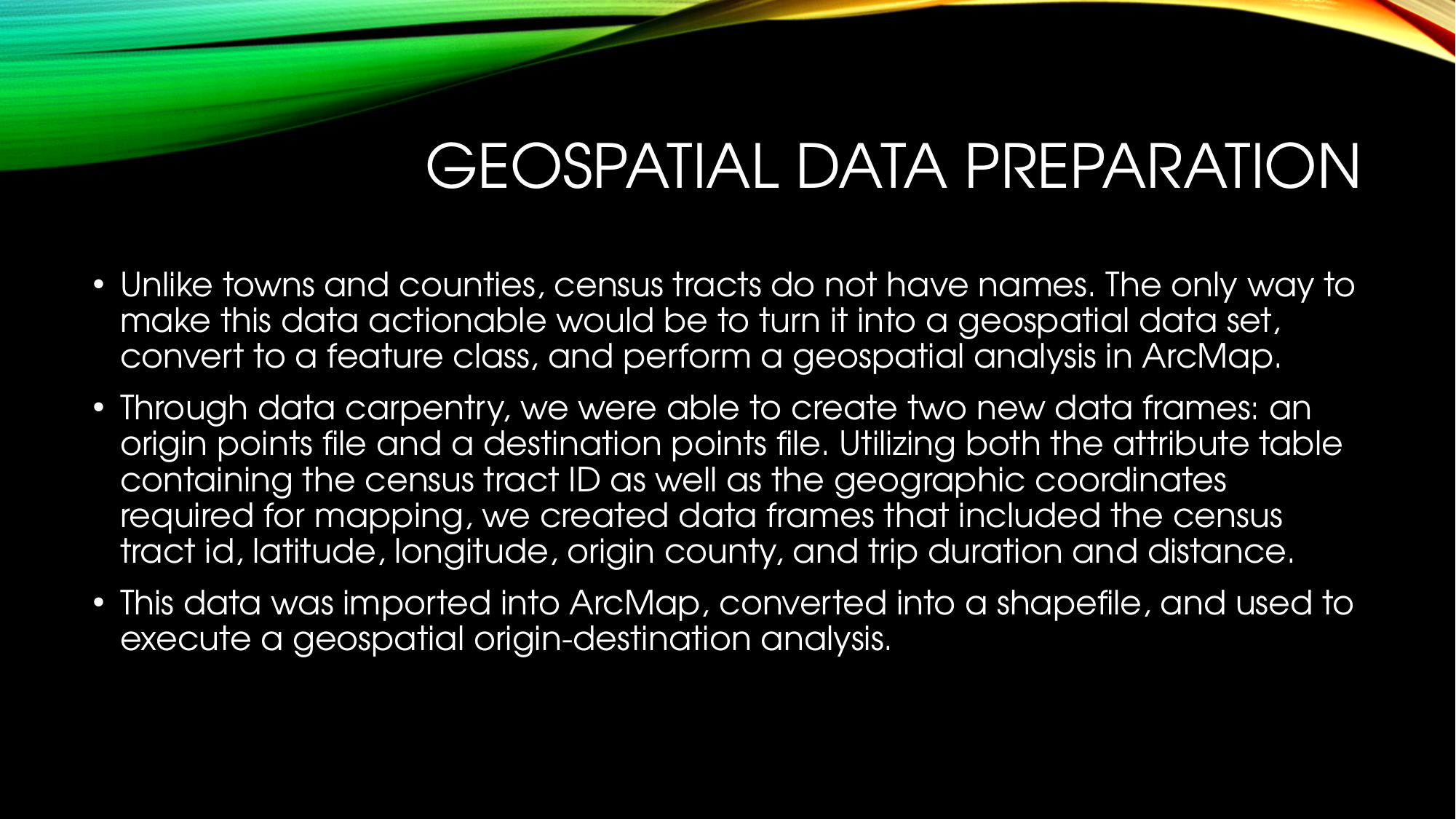

# Geospatial data preparation
Unlike towns and counties, census tracts do not have names. The only way to make this data actionable would be to turn it into a geospatial data set, convert to a feature class, and perform a geospatial analysis in ArcMap.
Through data carpentry, we were able to create two new data frames: an origin points file and a destination points file. Utilizing both the attribute table containing the census tract ID as well as the geographic coordinates required for mapping, we created data frames that included the census tract id, latitude, longitude, origin county, and trip duration and distance.
This data was imported into ArcMap, converted into a shapefile, and used to execute a geospatial origin-destination analysis.